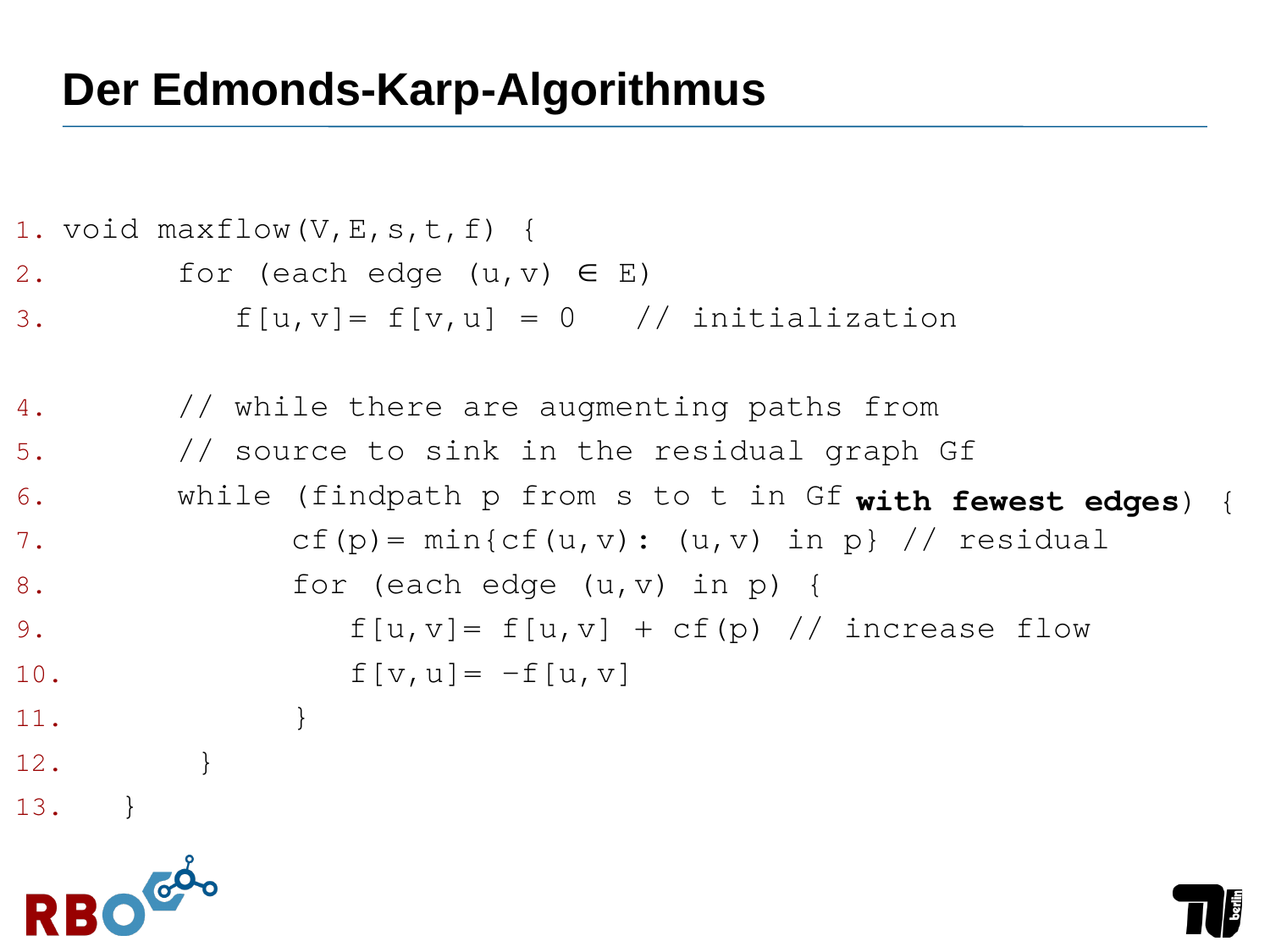

# Der Edmonds-Karp-Algorithmus
void maxflow(V,E,s,t,f) {
      for (each edge (u,v) ∈ E)
         f[u,v]= f[v,u] = 0   // initialization

      // while there are augmenting paths from
      // source to sink in the residual graph Gf
      while (findpath p from s to t in Gf) {
            cf(p)= min{cf(u,v): (u,v) in p} // residual
            for (each edge (u,v) in p) {
               f[u,v]= f[u,v] + cf(p) // increase flow
               f[v,u]= -f[u,v]
            }
       }
   }
with fewest edges) {